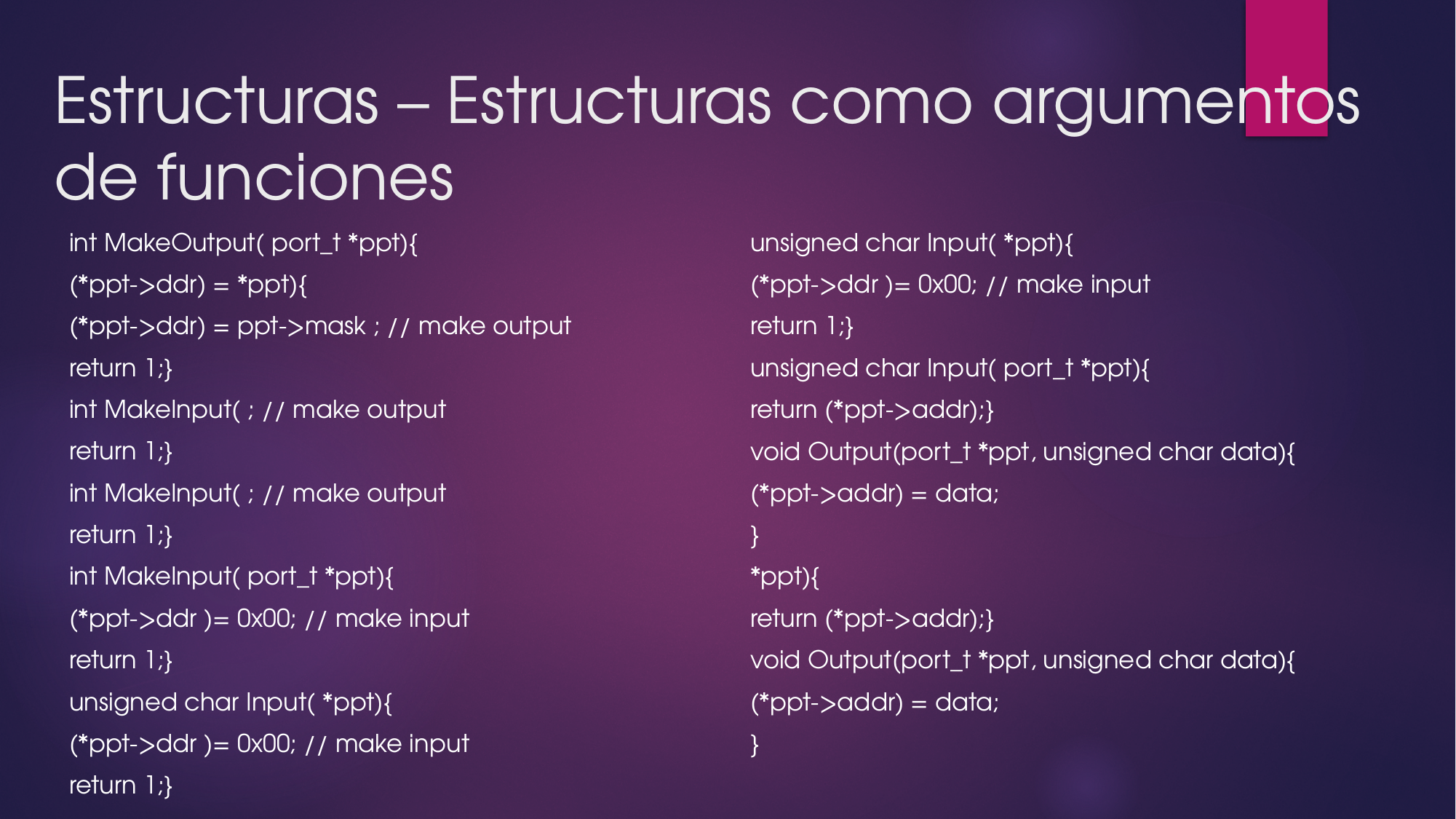

# Estructuras – Estructuras como argumentos de funciones
int MakeOutput( port_t *ppt){
(*ppt->ddr) = *ppt){
(*ppt->ddr) = ppt->mask ; // make output
return 1;}
int MakeInput( ; // make output
return 1;}
int MakeInput( ; // make output
return 1;}
int MakeInput( port_t *ppt){
(*ppt->ddr )= 0x00; // make input
return 1;}
unsigned char Input( *ppt){
(*ppt->ddr )= 0x00; // make input
return 1;}
unsigned char Input( *ppt){
(*ppt->ddr )= 0x00; // make input
return 1;}
unsigned char Input( port_t *ppt){
return (*ppt->addr);}
void Output(port_t *ppt, unsigned char data){
(*ppt->addr) = data;
}
*ppt){
return (*ppt->addr);}
void Output(port_t *ppt, unsigned char data){
(*ppt->addr) = data;
}